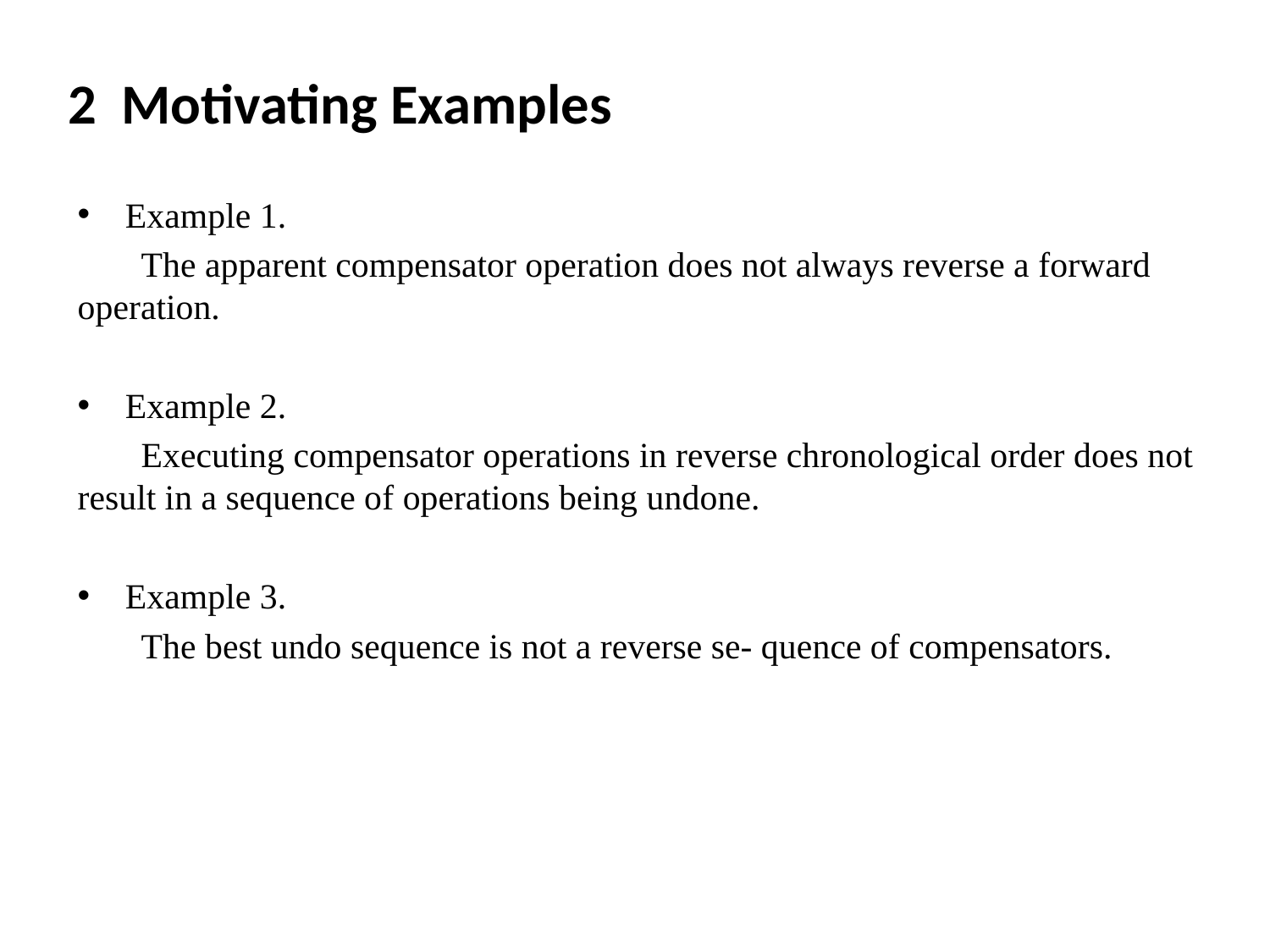

# 2  Motivating Examples
Example 1.
The apparent compensator operation does not always reverse a forward operation.

Example 2.
Executing compensator operations in reverse chronological order does not result in a sequence of operations being undone.

Example 3.
The best undo sequence is not a reverse se- quence of compensators.